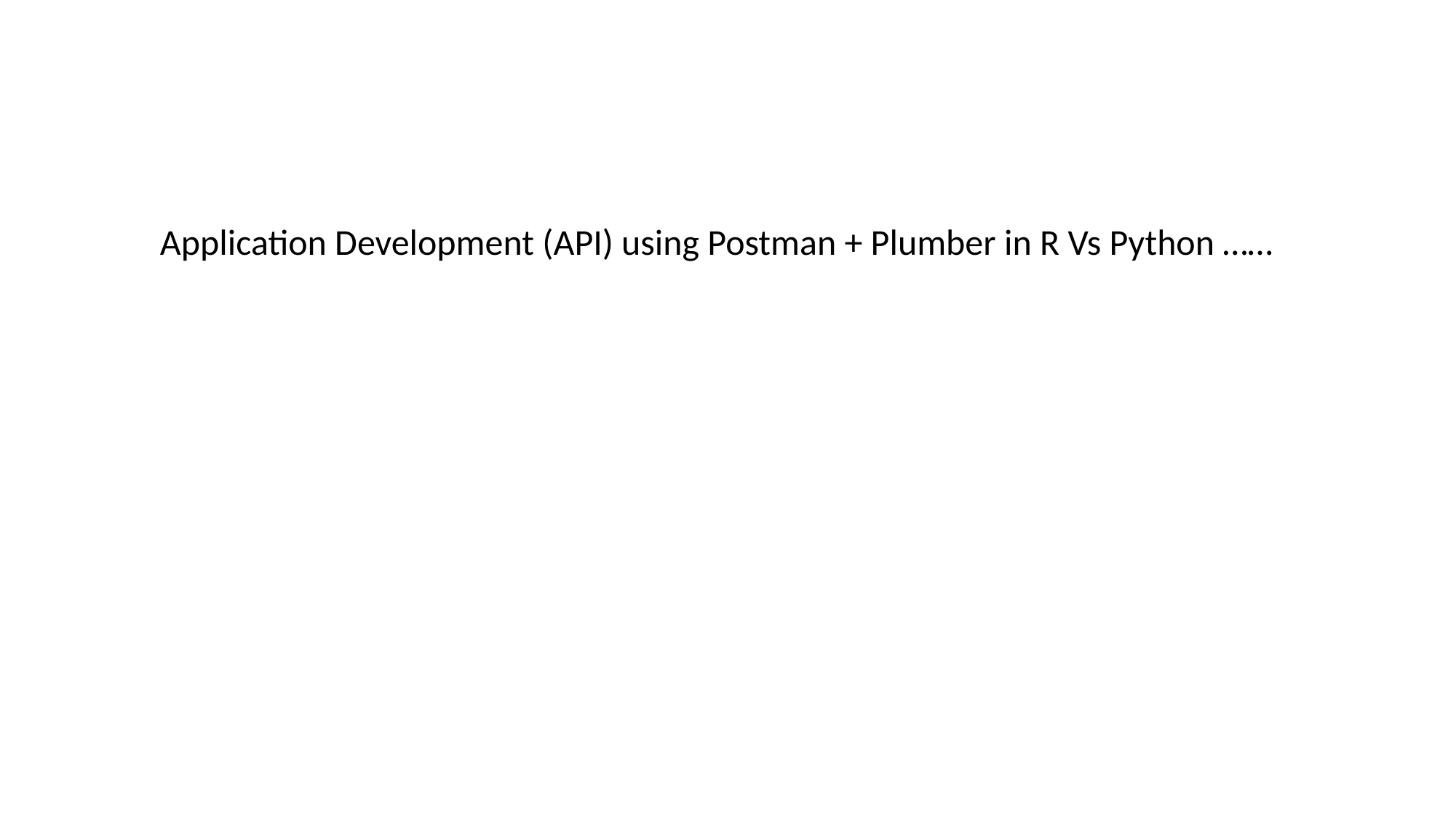

#
Application Development (API) using Postman + Plumber in R Vs Python ……